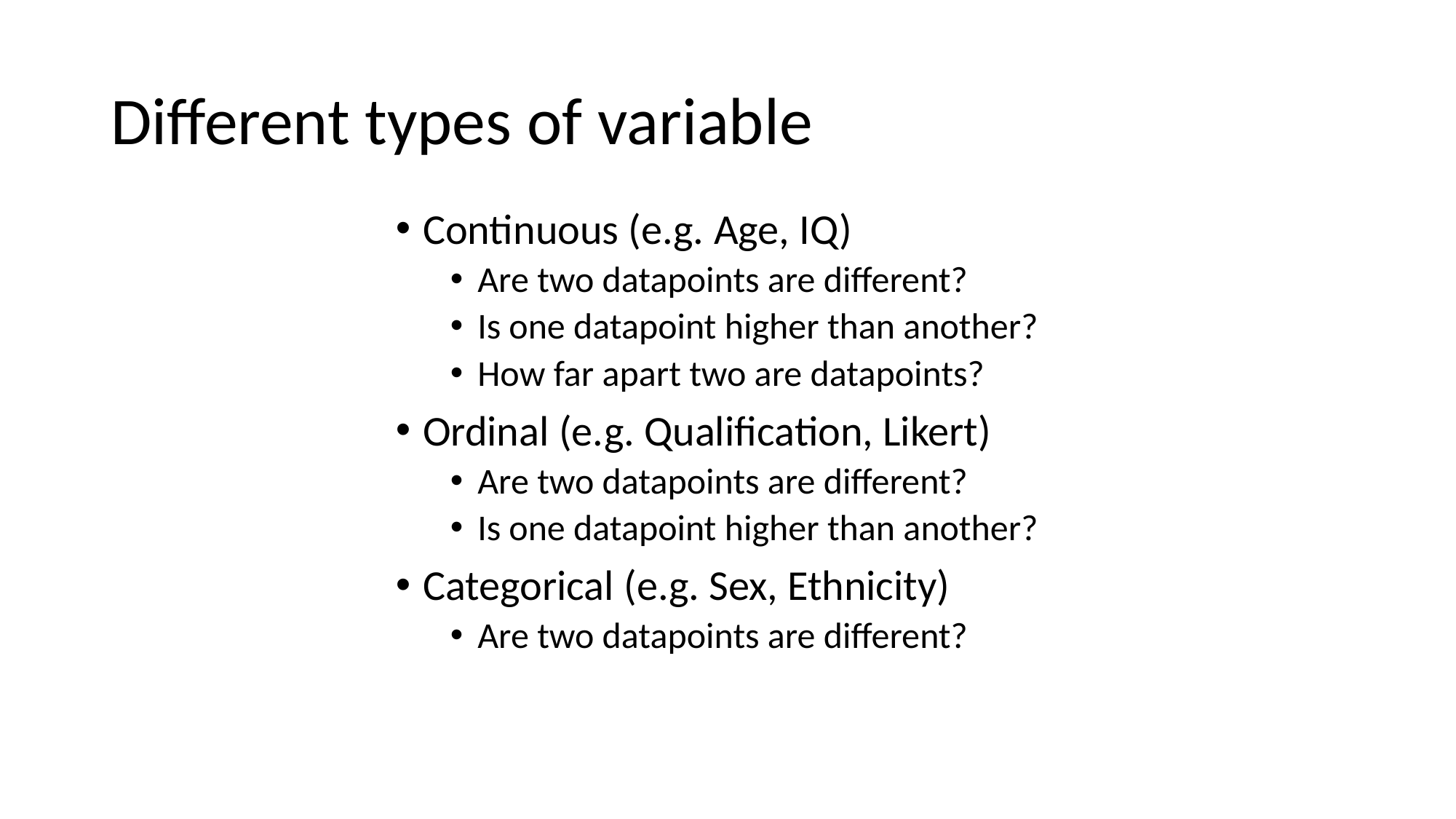

# Different types of variable
Continuous (e.g. Age, IQ)
Are two datapoints are different?
Is one datapoint higher than another?
How far apart two are datapoints?
Ordinal (e.g. Qualification, Likert)
Are two datapoints are different?
Is one datapoint higher than another?
Categorical (e.g. Sex, Ethnicity)
Are two datapoints are different?